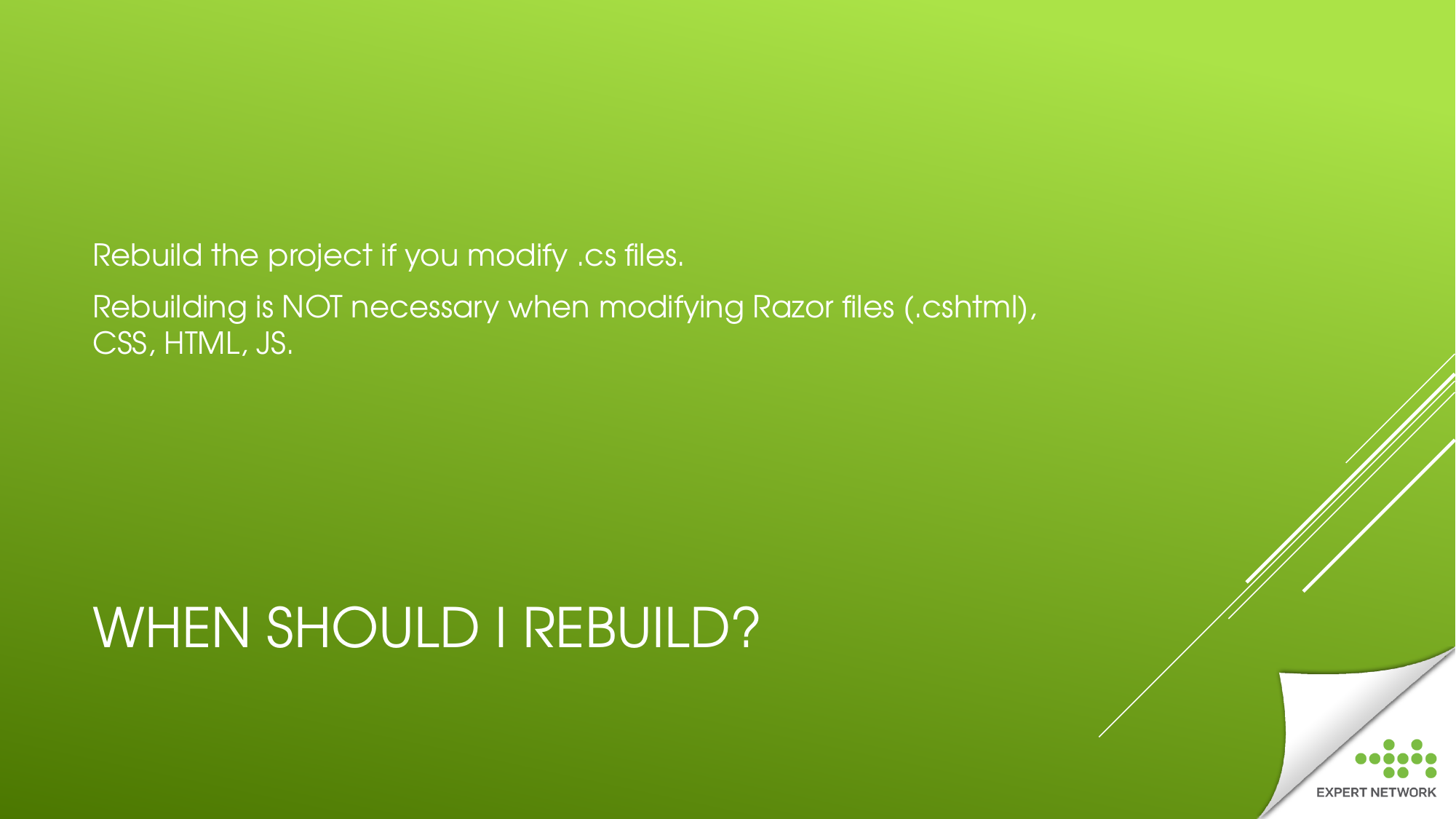

Rebuild the project if you modify .cs files.
Rebuilding is NOT necessary when modifying Razor files (.cshtml), CSS, HTML, JS.
# WHEN SHOULD I REBUILD?